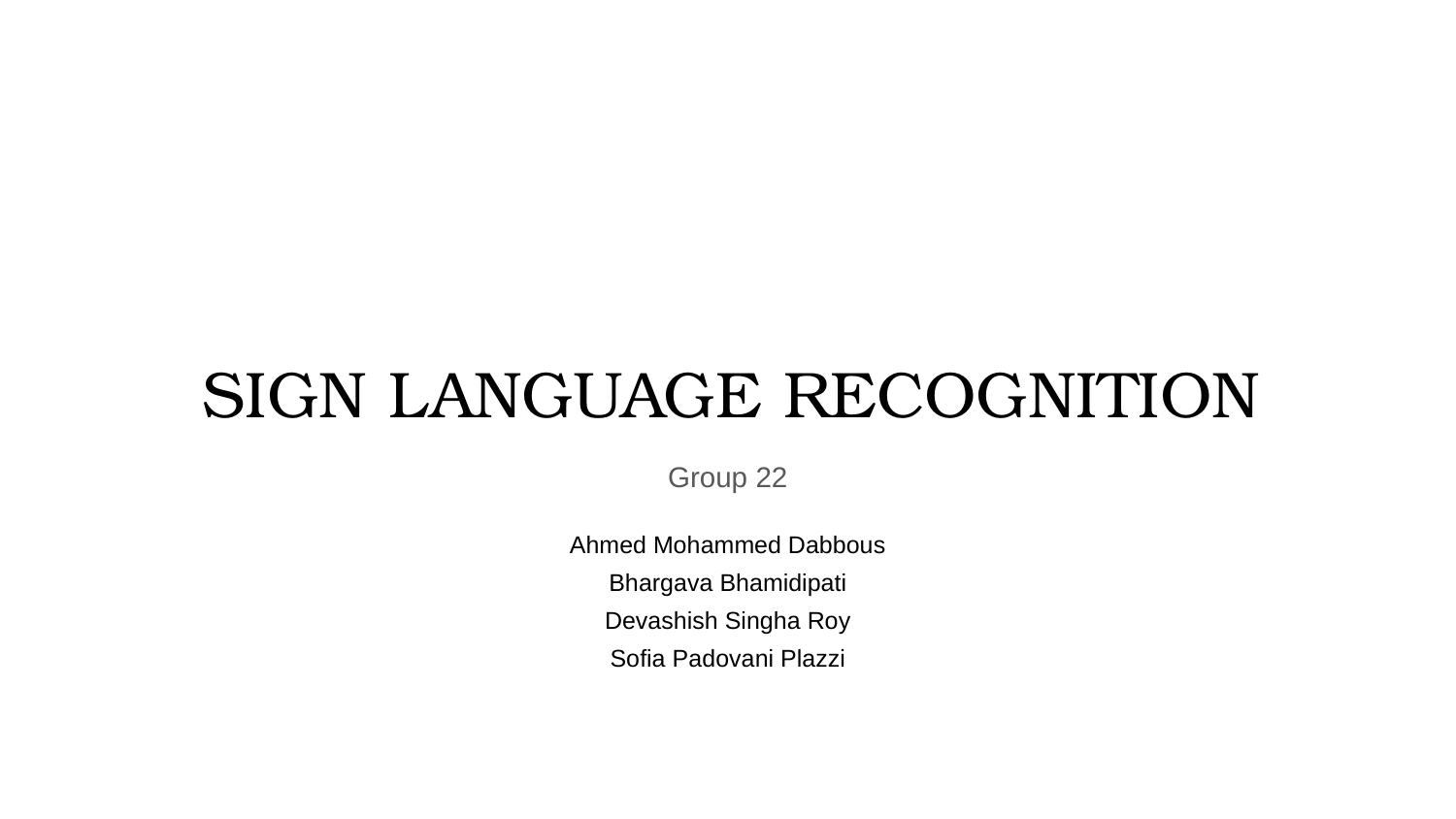

# SIGN LANGUAGE RECOGNITION
Group 22

Ahmed Mohammed Dabbous
Bhargava Bhamidipati
Devashish Singha Roy
Sofia Padovani Plazzi